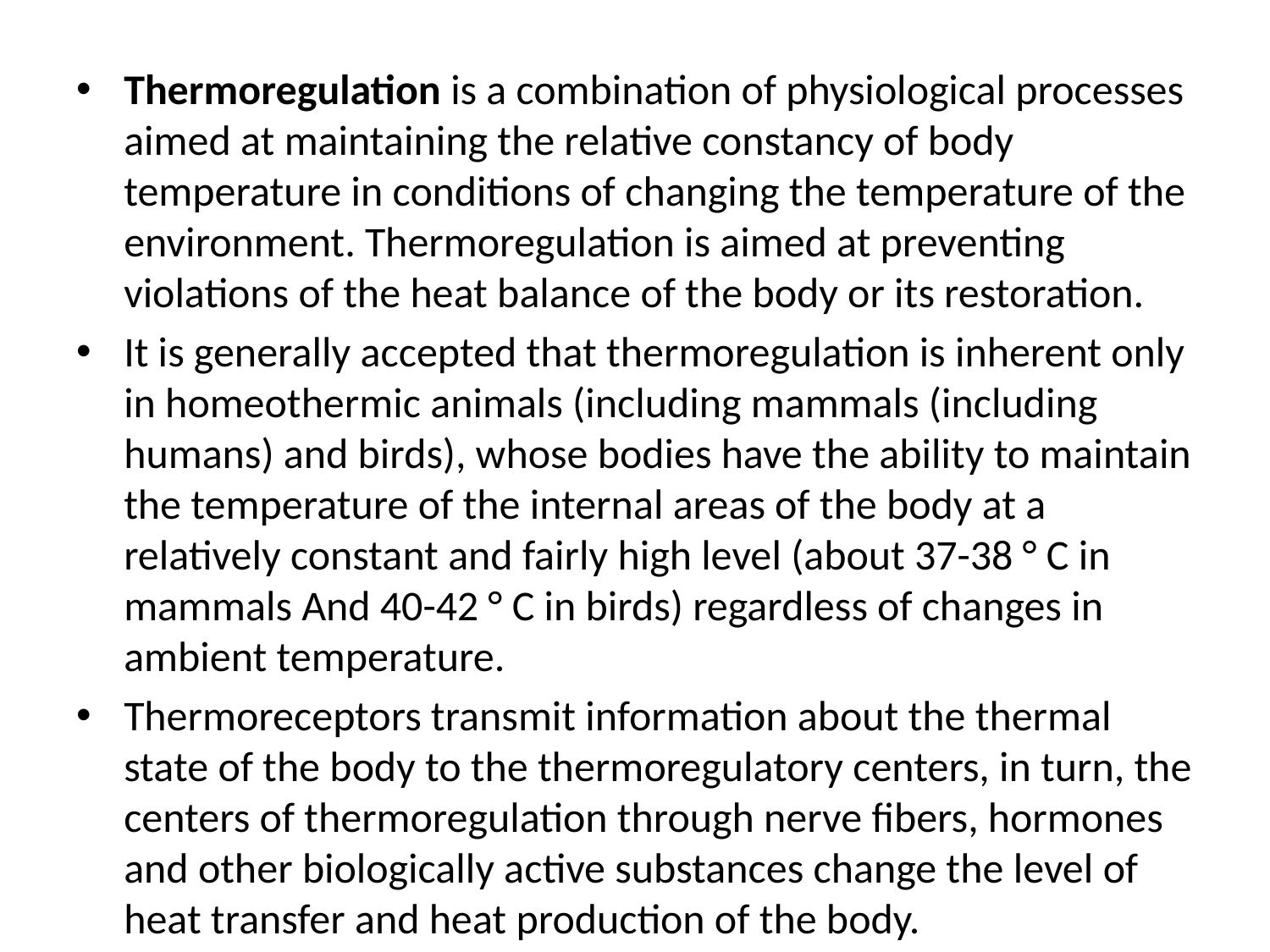

Thermoregulation is a combination of physiological processes aimed at maintaining the relative constancy of body temperature in conditions of changing the temperature of the environment. Thermoregulation is aimed at preventing violations of the heat balance of the body or its restoration.
It is generally accepted that thermoregulation is inherent only in homeothermic animals (including mammals (including humans) and birds), whose bodies have the ability to maintain the temperature of the internal areas of the body at a relatively constant and fairly high level (about 37-38 ° C in mammals And 40-42 ° C in birds) regardless of changes in ambient temperature.
Thermoreceptors transmit information about the thermal state of the body to the thermoregulatory centers, in turn, the centers of thermoregulation through nerve fibers, hormones and other biologically active substances change the level of heat transfer and heat production of the body.